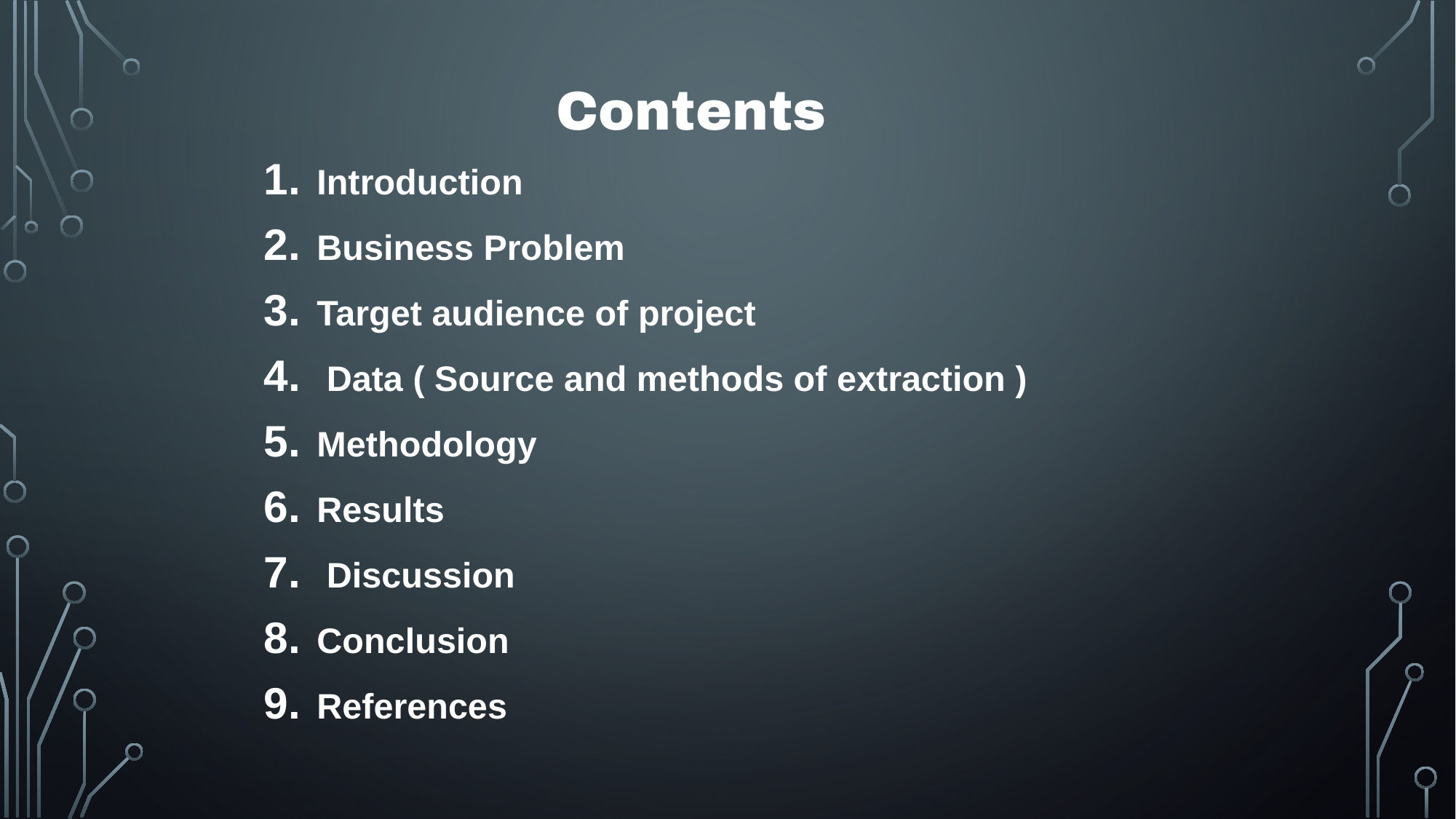

Contents
Introduction
Business Problem
Target audience of project
 Data ( Source and methods of extraction )
Methodology
Results
 Discussion
Conclusion
References